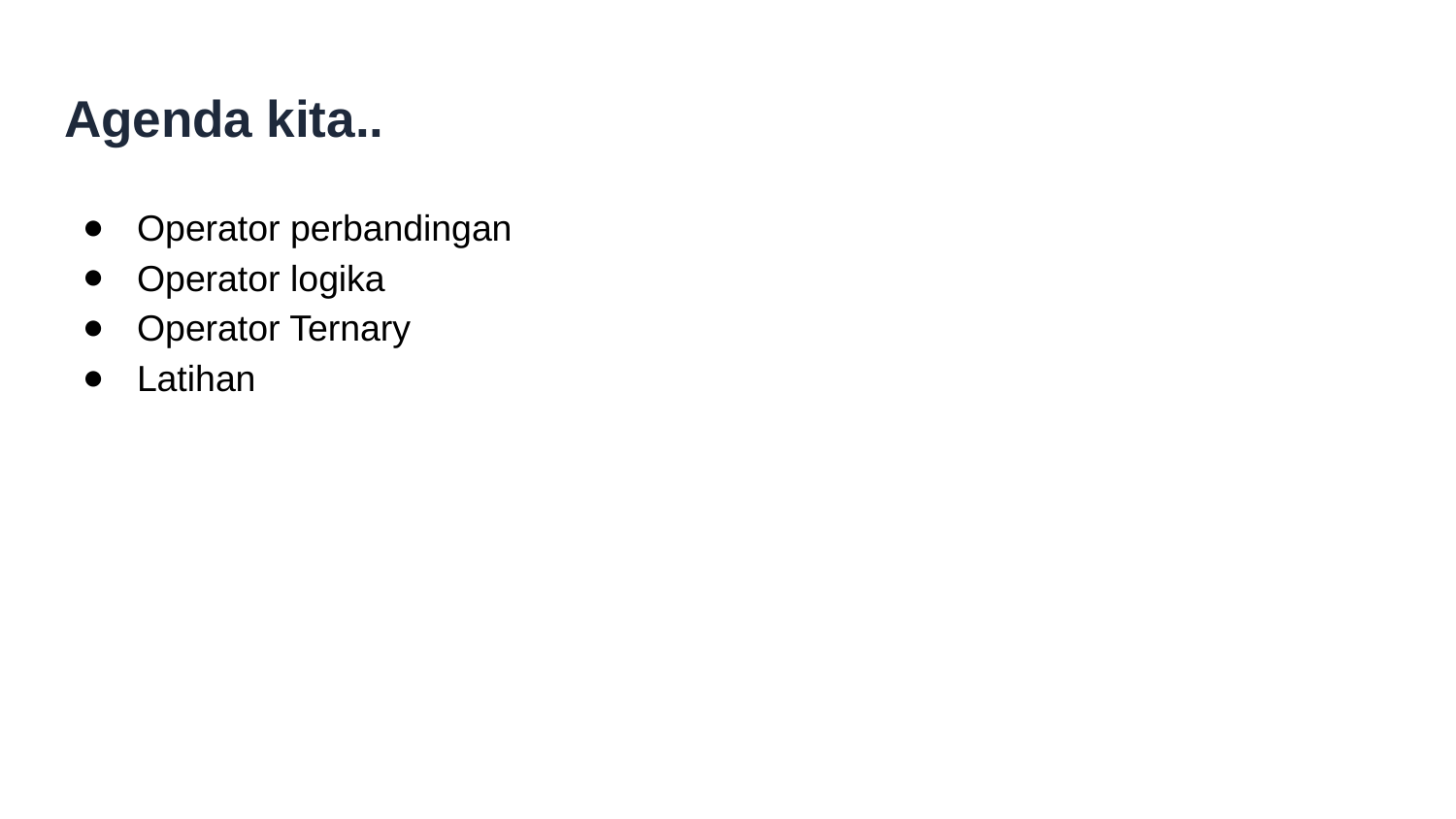

# Agenda kita..
Operator perbandingan
Operator logika
Operator Ternary
Latihan